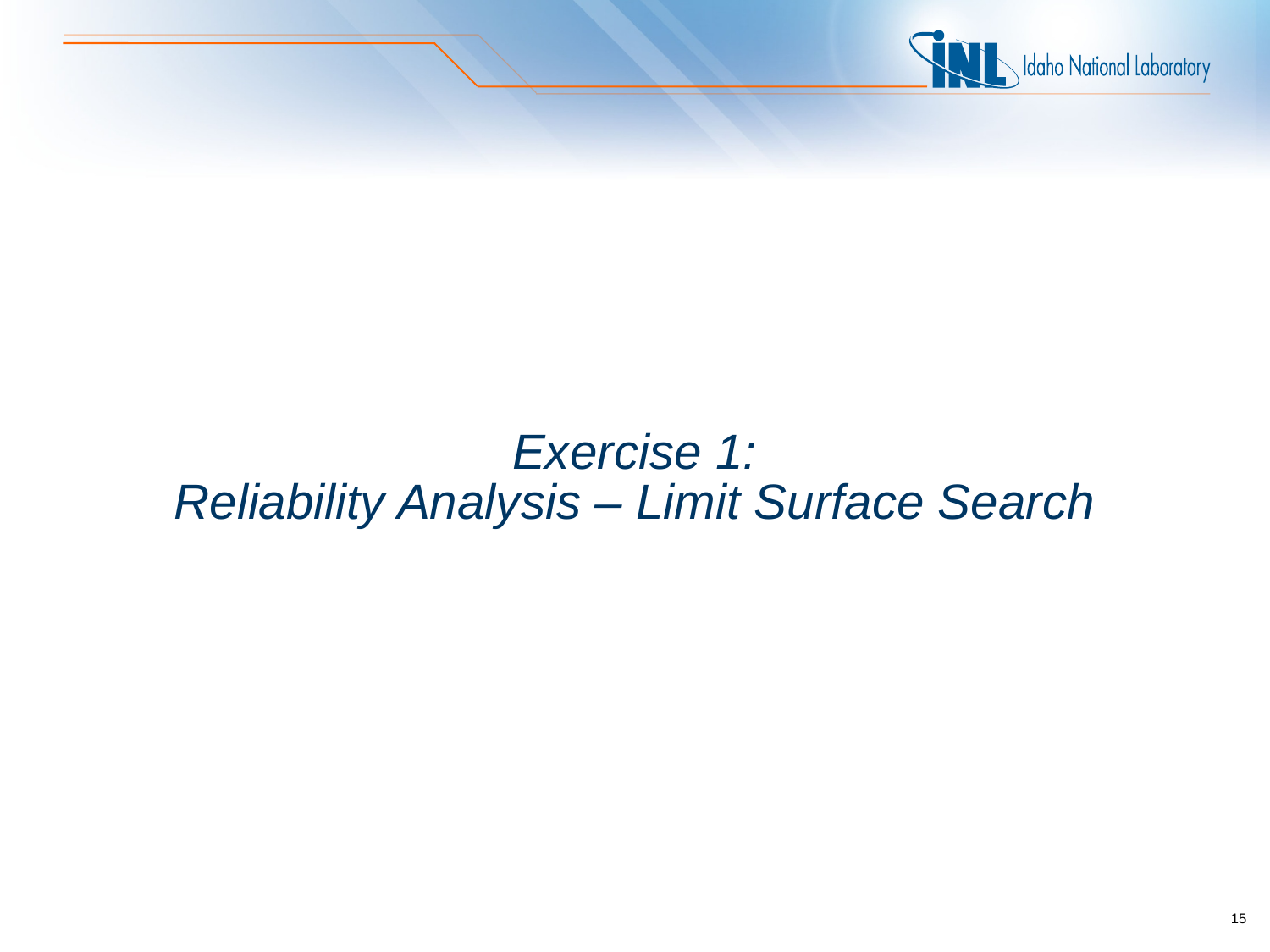

# Exercise 1: Reliability Analysis – Limit Surface Search
15